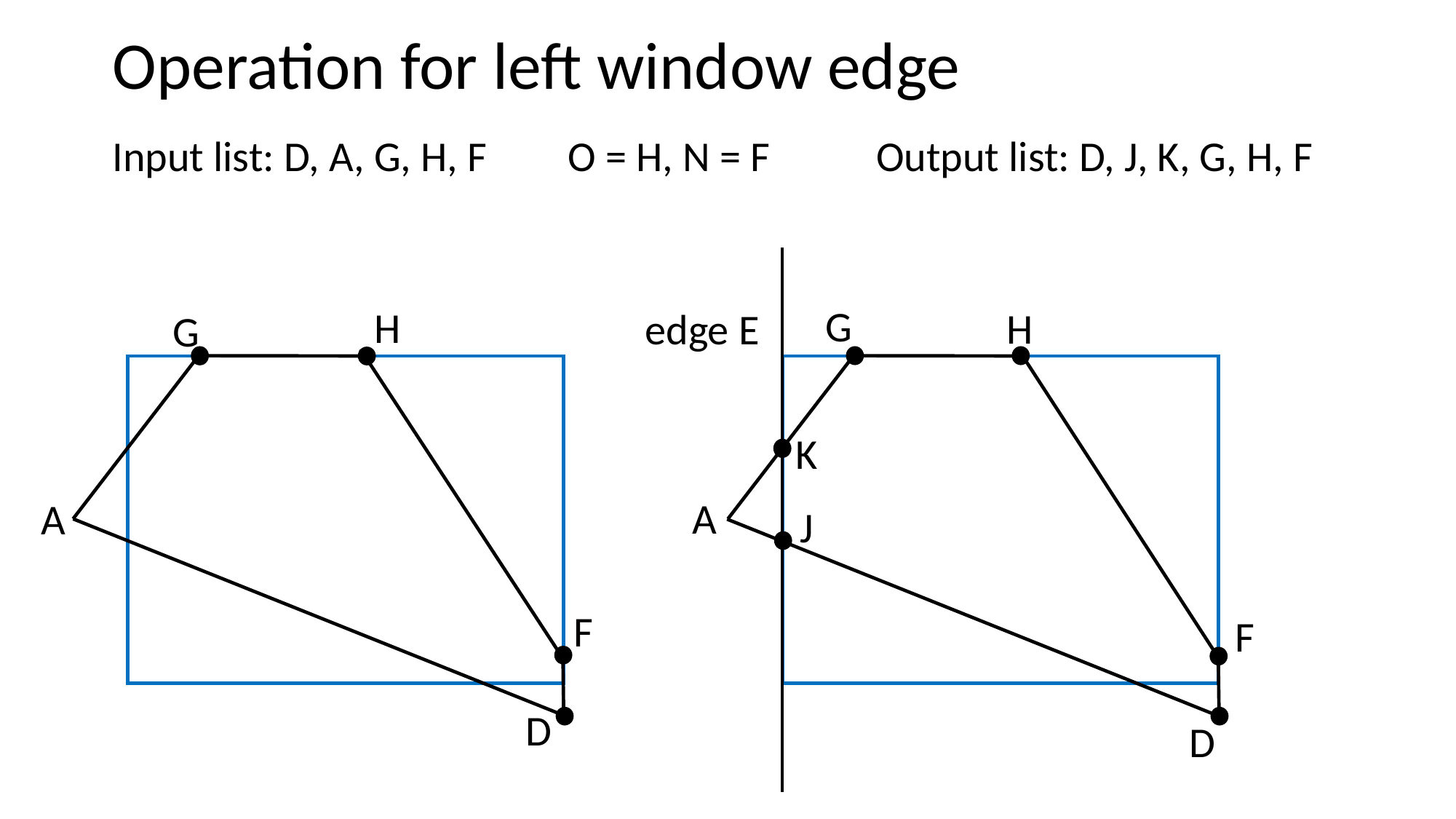

# Operation for left window edge
Input list: D, A, G, H, F	  O = H, N = F	Output list: D, J, K, G, H, F
G
H
H
edge E
G

K

A
A
J

F
F

D

D